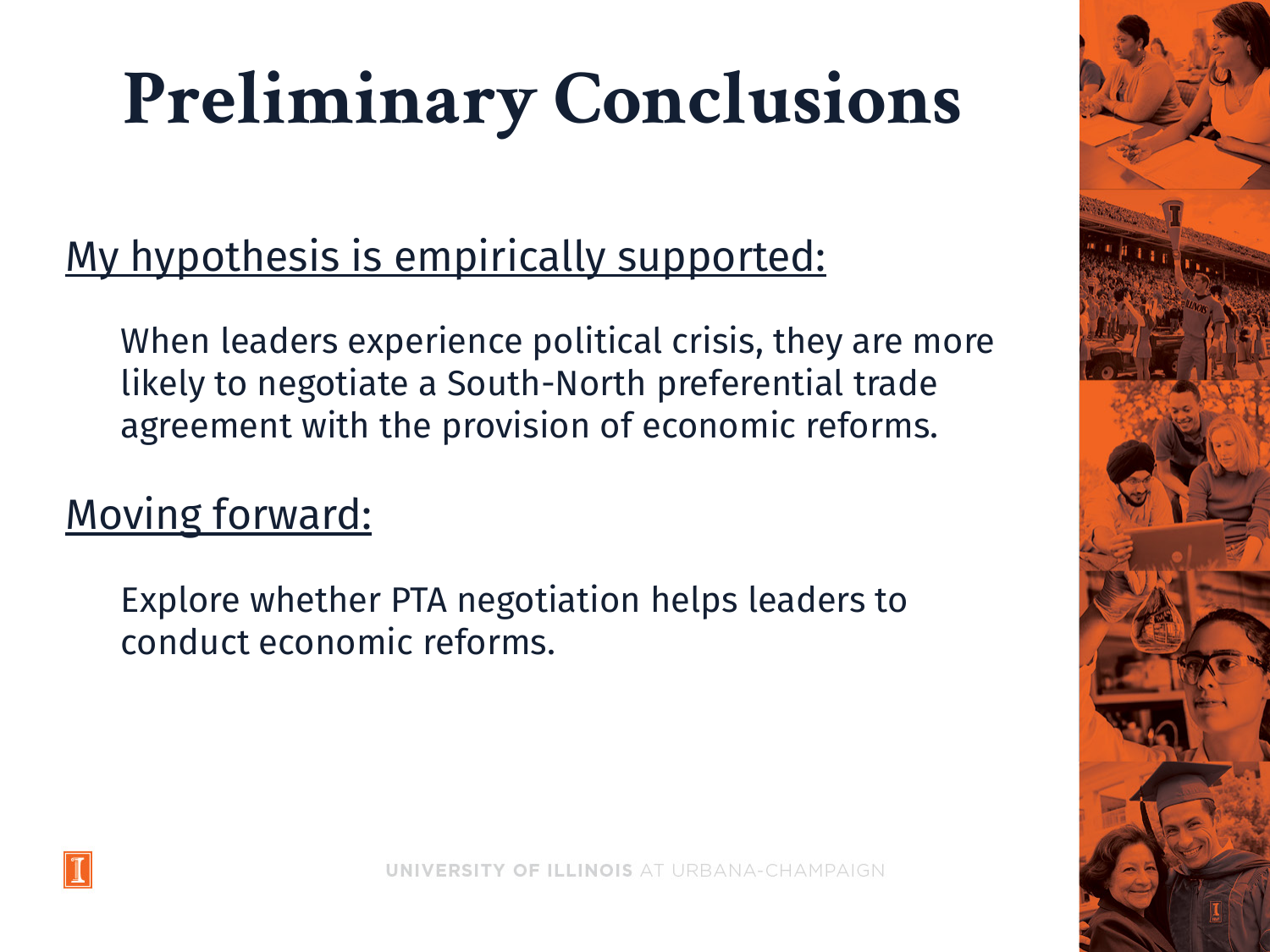

# Preliminary Conclusions
My hypothesis is empirically supported:
When leaders experience political crisis, they are more likely to negotiate a South-North preferential trade agreement with the provision of economic reforms.
Moving forward:
Explore whether PTA negotiation helps leaders to conduct economic reforms.